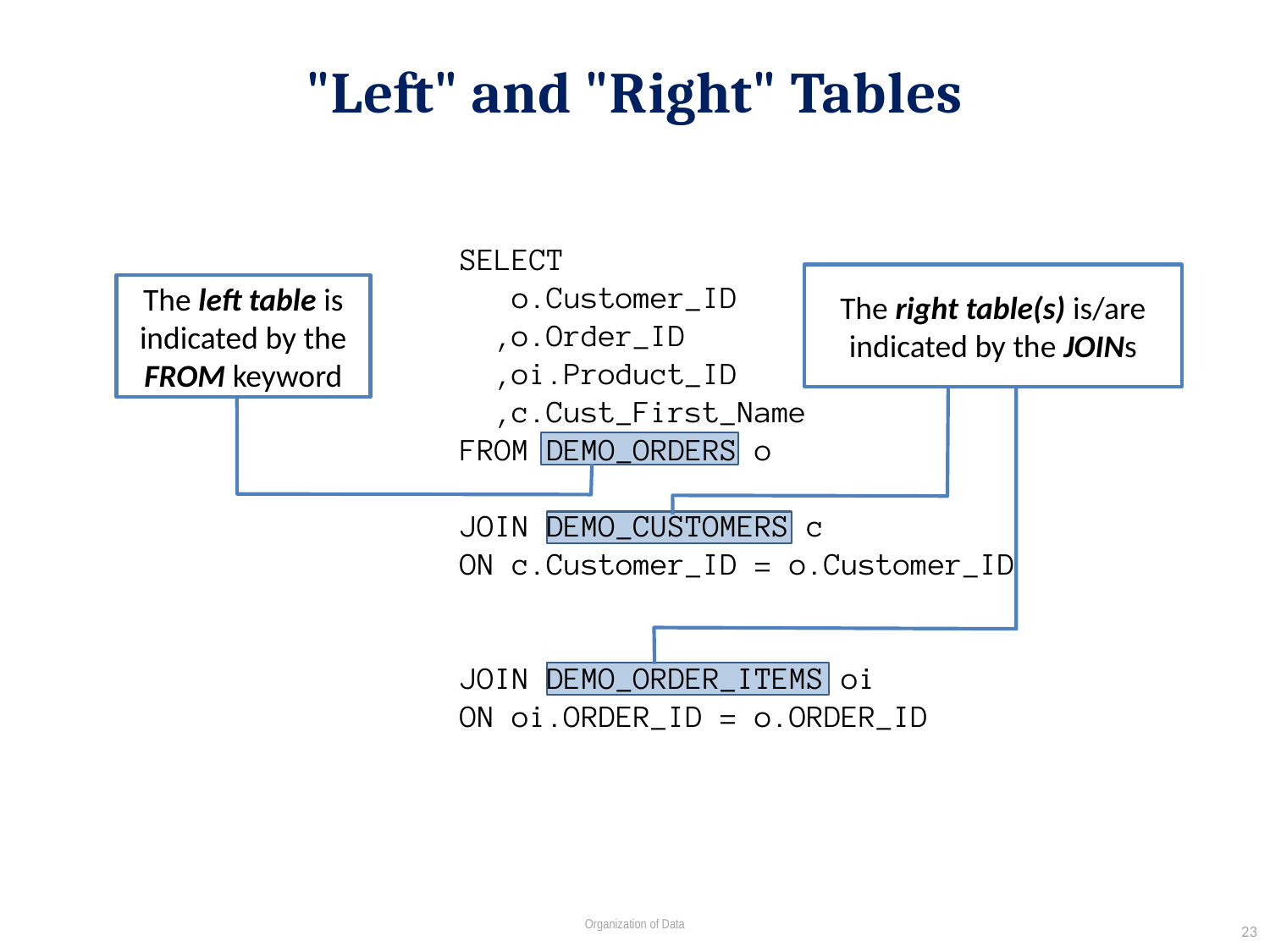

# "Left" and "Right" Tables
SELECT
   o.Customer_ID
  ,o.Order_ID
  ,oi.Product_ID
  ,c.Cust_First_Name
FROM DEMO_ORDERS o

JOIN DEMO_CUSTOMERS c
ON c.Customer_ID = o.Customer_ID

JOIN DEMO_ORDER_ITEMS oi
ON oi.ORDER_ID = o.ORDER_ID
The right table(s) is/are indicated by the JOINs
The left table is indicated by the FROM keyword
x

23
Organization of Data